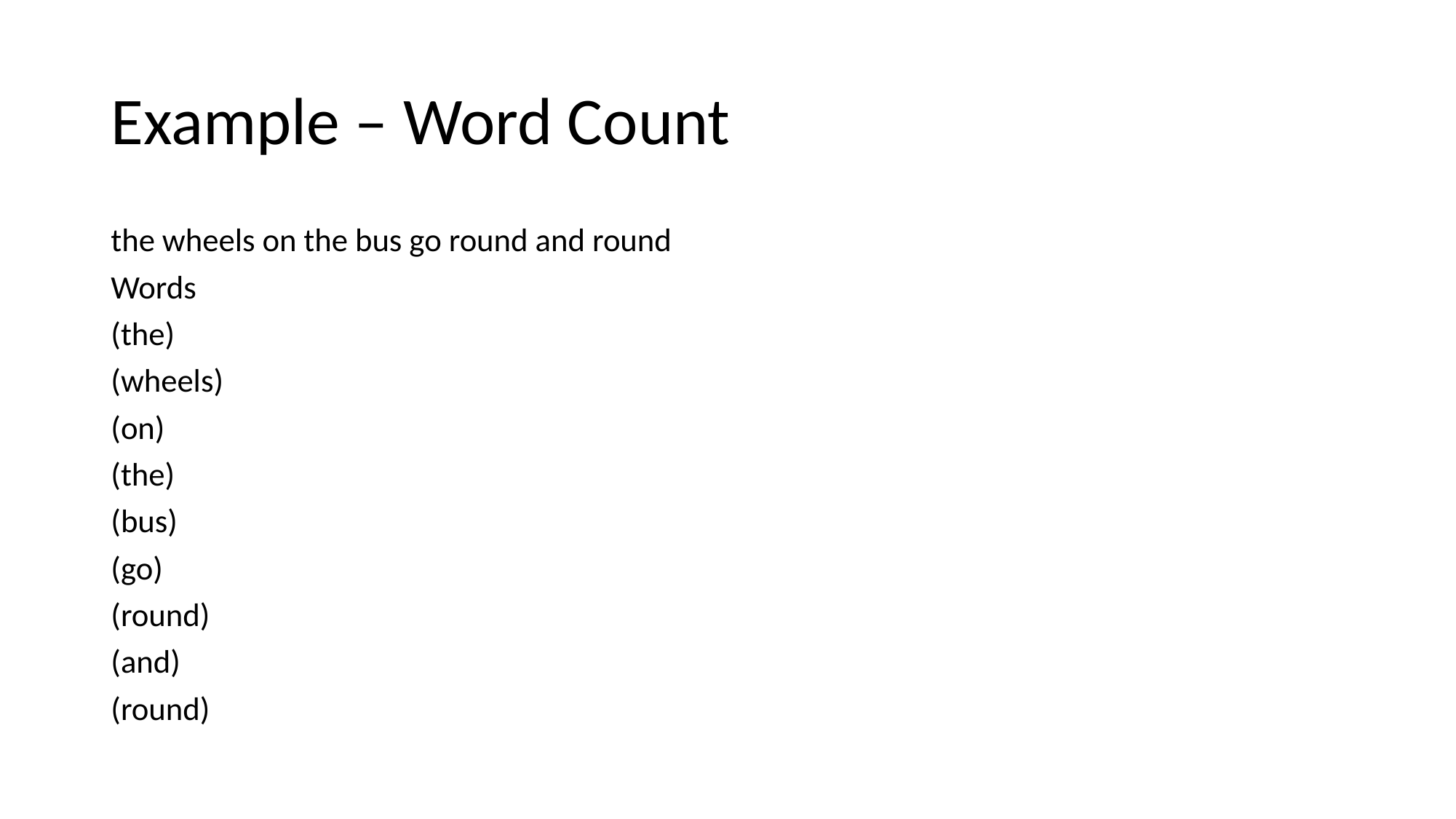

# Example – Word Count
the wheels on the bus go round and round
Words
(the)
(wheels)
(on)
(the)
(bus)
(go)
(round)
(and)
(round)